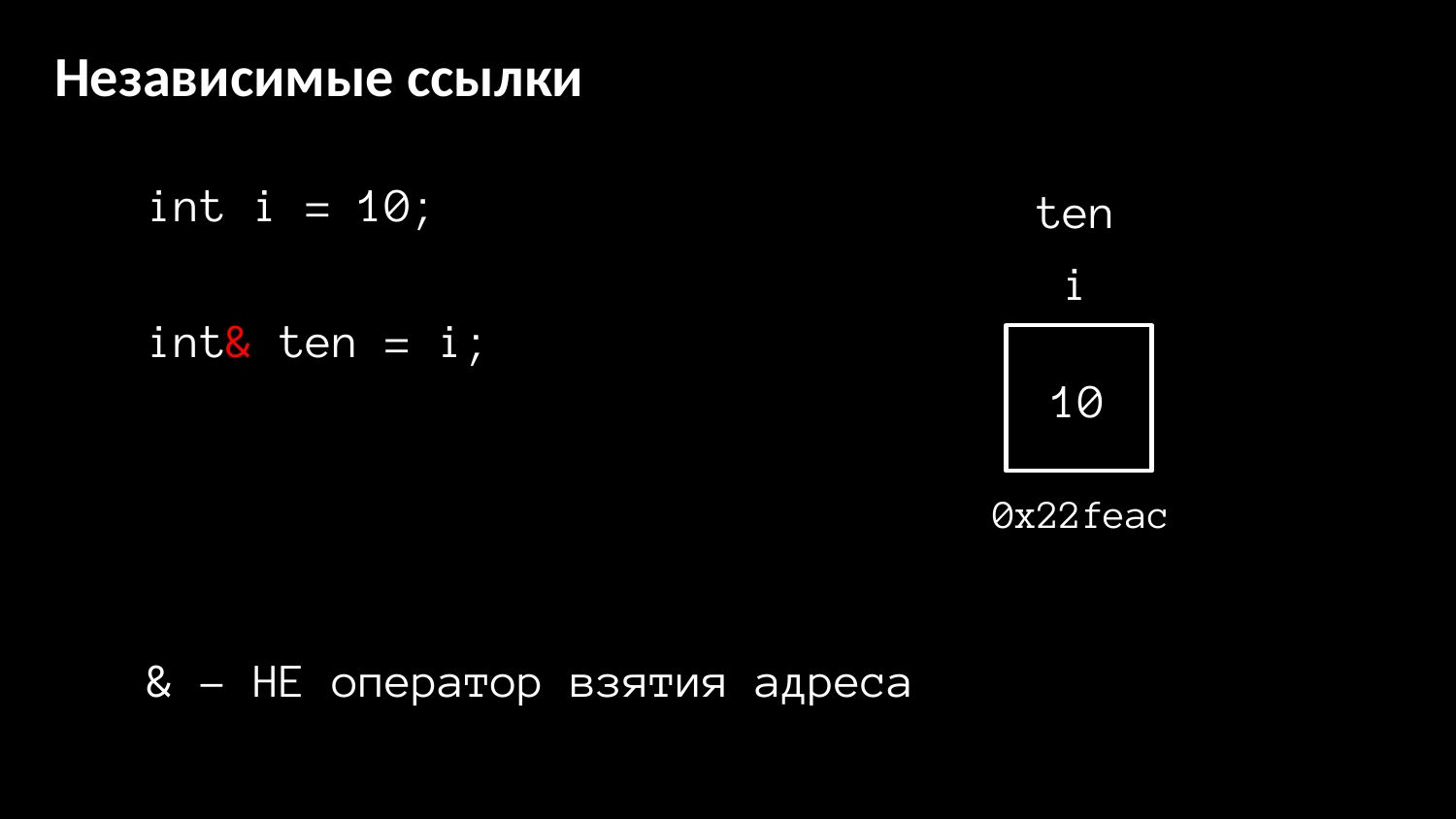

# Независимые ссылки
int i = 10;

int& ten = i;

& - НЕ оператор взятия адреса

ten
i
10
0x22feac